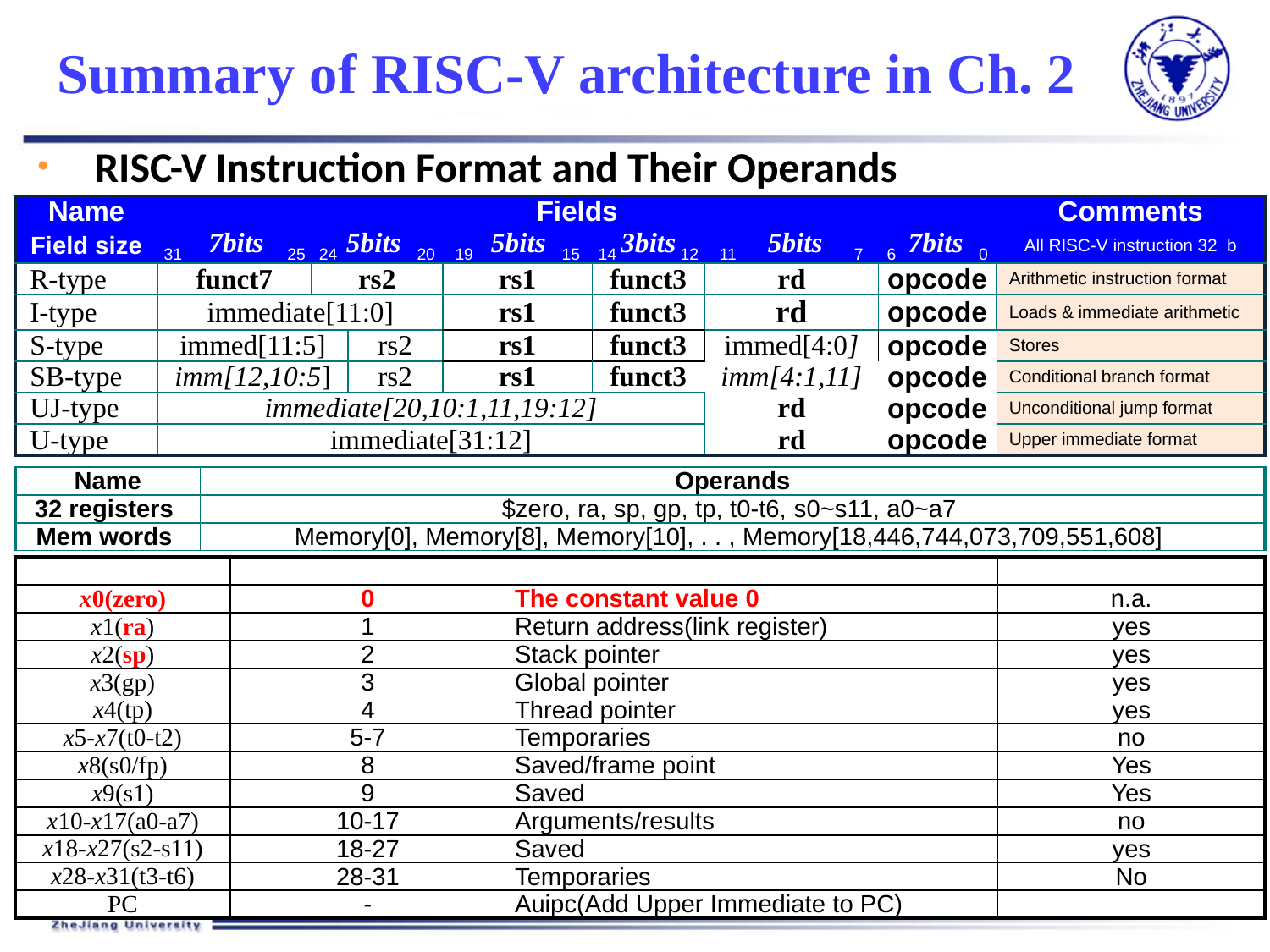

# Summary of RISC-V architecture in Ch. 2
 RISC-V Instruction Format and Their Operands

| Name | Fields |  |  |  |  |  |  | Comments |
| --- | --- | --- | --- | --- | --- | --- | --- | --- |
| Field size | 31 7bits 25 | 24 5bits 20 |  | 19 5bits 15 | 14 3bits 12 | 11 5bits 7 | 6 7bits 0 | All RISC-V instruction 32 b |
| R-type | funct7 | rs2 |  | rs1 | funct3 | rd | opcode | Arithmetic instruction format |
| I-type | immediate[11:0] |  |  | rs1 | funct3 | rd | opcode | Loads & immediate arithmetic |
| S-type | immed[11:5] |  | rs2 | rs1 | funct3 | immed[4:0] | opcode | Stores |
| SB-type | imm[12,10:5] |  | rs2 | rs1 | funct3 | imm[4:1,11] | opcode | Conditional branch format |
| UJ-type | immediate[20,10:1,11,19:12] |  |  |  |  | rd | opcode | Unconditional jump format |
| U-type | immediate[31:12] |  |  |  |  | rd | opcode | Upper immediate format |
| Name | Operands |
| --- | --- |
| 32 registers | $zero, ra, sp, gp, tp, t0-t6, s0~s11, a0~a7 |
| Mem words | Memory[0], Memory[8], Memory[10], . . , Memory[18,446,744,073,709,551,608] |
| Name | Register no. | Usage(Register conventions) | Preserved on call |
| --- | --- | --- | --- |
| x0(zero) | 0 | The constant value 0 | n.a. |
| x1(ra) | 1 | Return address(link register) | yes |
| x2(sp) | 2 | Stack pointer | yes |
| x3(gp) | 3 | Global pointer | yes |
| x4(tp) | 4 | Thread pointer | yes |
| x5-x7(t0-t2) | 5-7 | Temporaries | no |
| x8(s0/fp) | 8 | Saved/frame point | Yes |
| x9(s1) | 9 | Saved | Yes |
| x10-x17(a0-a7) | 10-17 | Arguments/results | no |
| x18-x27(s2-s11) | 18-27 | Saved | yes |
| x28-x31(t3-t6) | 28-31 | Temporaries | No |
| PC | - | Auipc(Add Upper Immediate to PC) |  |